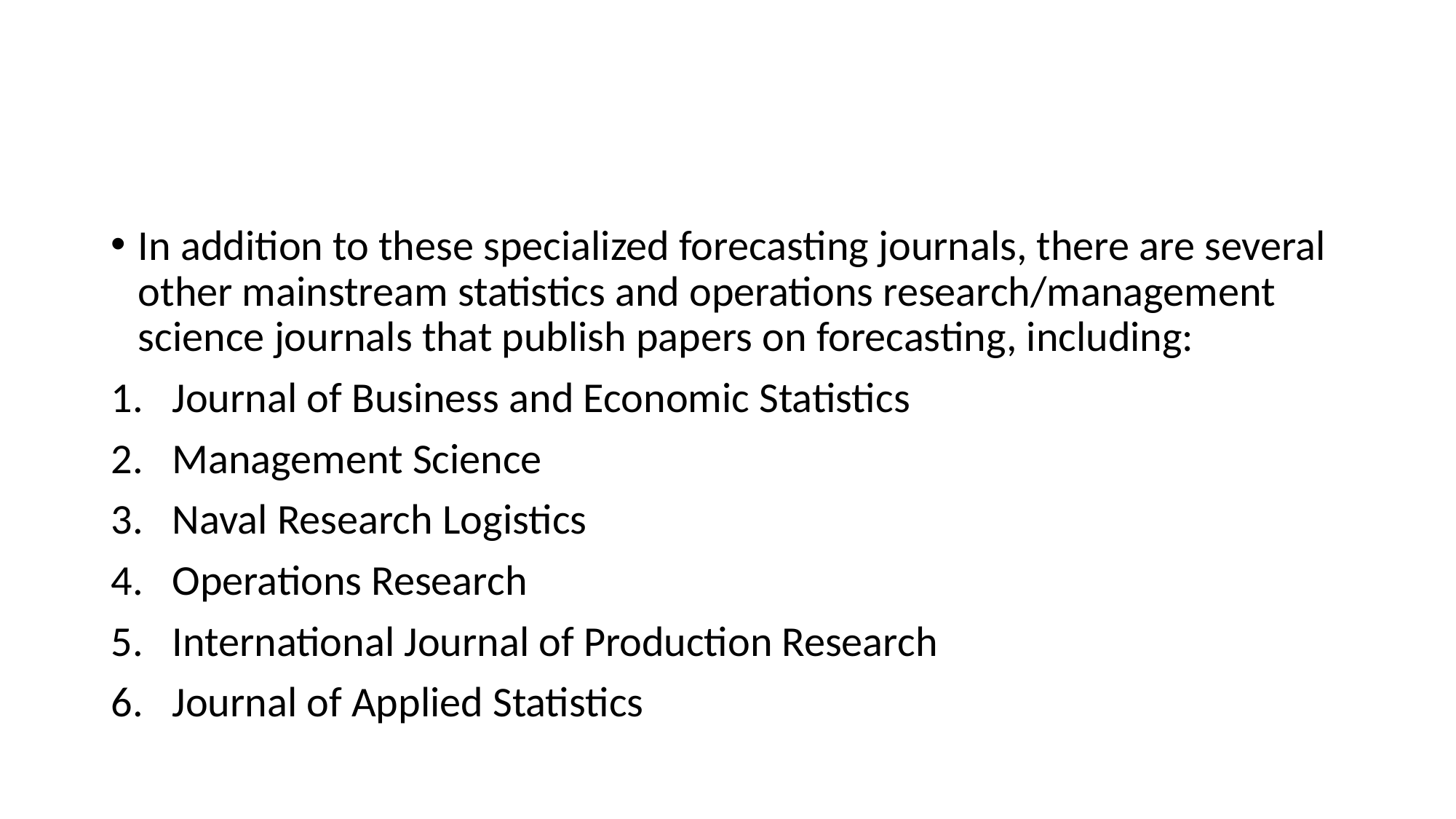

#
In addition to these specialized forecasting journals, there are several other mainstream statistics and operations research/management science journals that publish papers on forecasting, including:
Journal of Business and Economic Statistics
Management Science
Naval Research Logistics
Operations Research
International Journal of Production Research
Journal of Applied Statistics